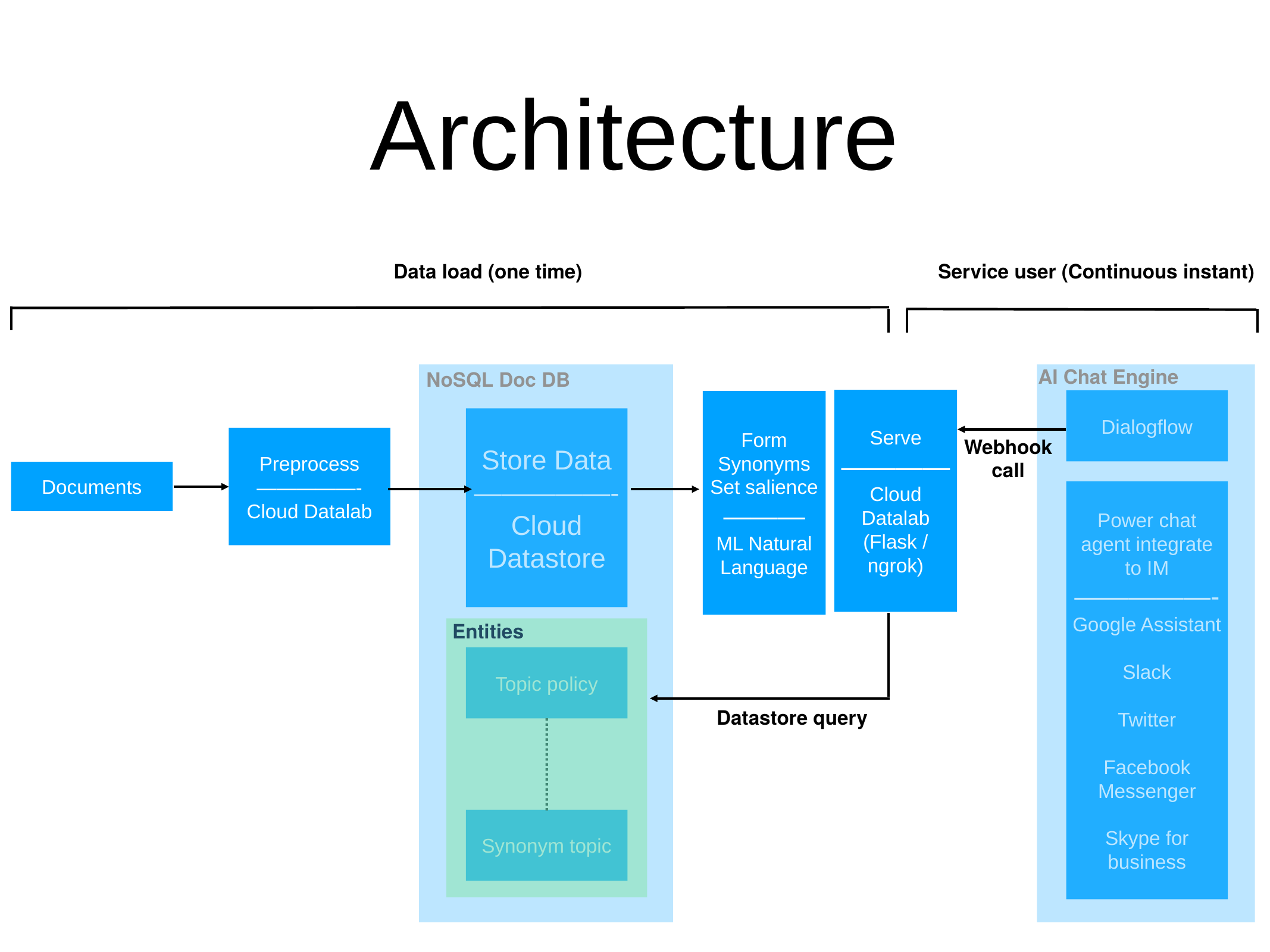

# Architecture
Service user (Continuous instant)
Data load (one time)

AI Chat Engine
NoSQL Doc DB

Serve
————Cloud Datalab
(Flask / ngrok)
Dialogflow
Form Synonyms Set salience
———
ML Natural Language
Store Data
—————-
Cloud Datastore
Preprocess
—————-
Cloud Datalab

Webhook call
Documents
Power chat agent integrate to IM
—————-
Google Assistant

Slack

Twitter

Facebook Messenger

Skype for business

Entities

Topic policy

Datastore query

Synonym topic